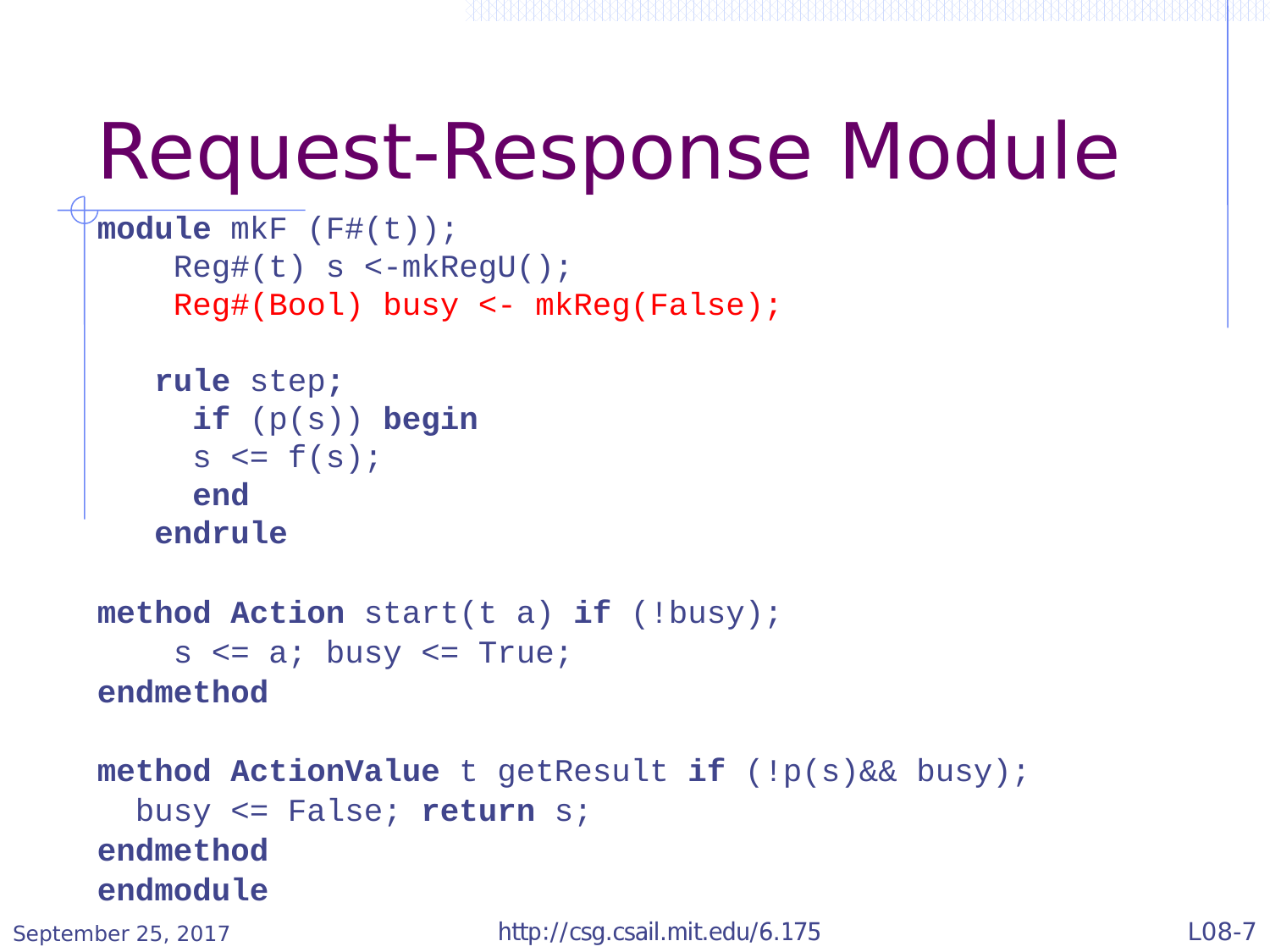

# Request-Response Module
module mkF (F#(t));
    Reg#(t) s <-mkRegU();
    Reg#(Bool) busy <- mkReg(False);

   rule step;
     if (p(s)) begin
     s <= f(s);
     end
   endrule

method Action start(t a) if (!busy);
    s <= a; busy <= True;
endmethod

method ActionValue t getResult if (!p(s)&& busy);
  busy <= False; return s;
endmethod
endmodule
September 25, 2017
http://csg.csail.mit.edu/6.175
L08-7